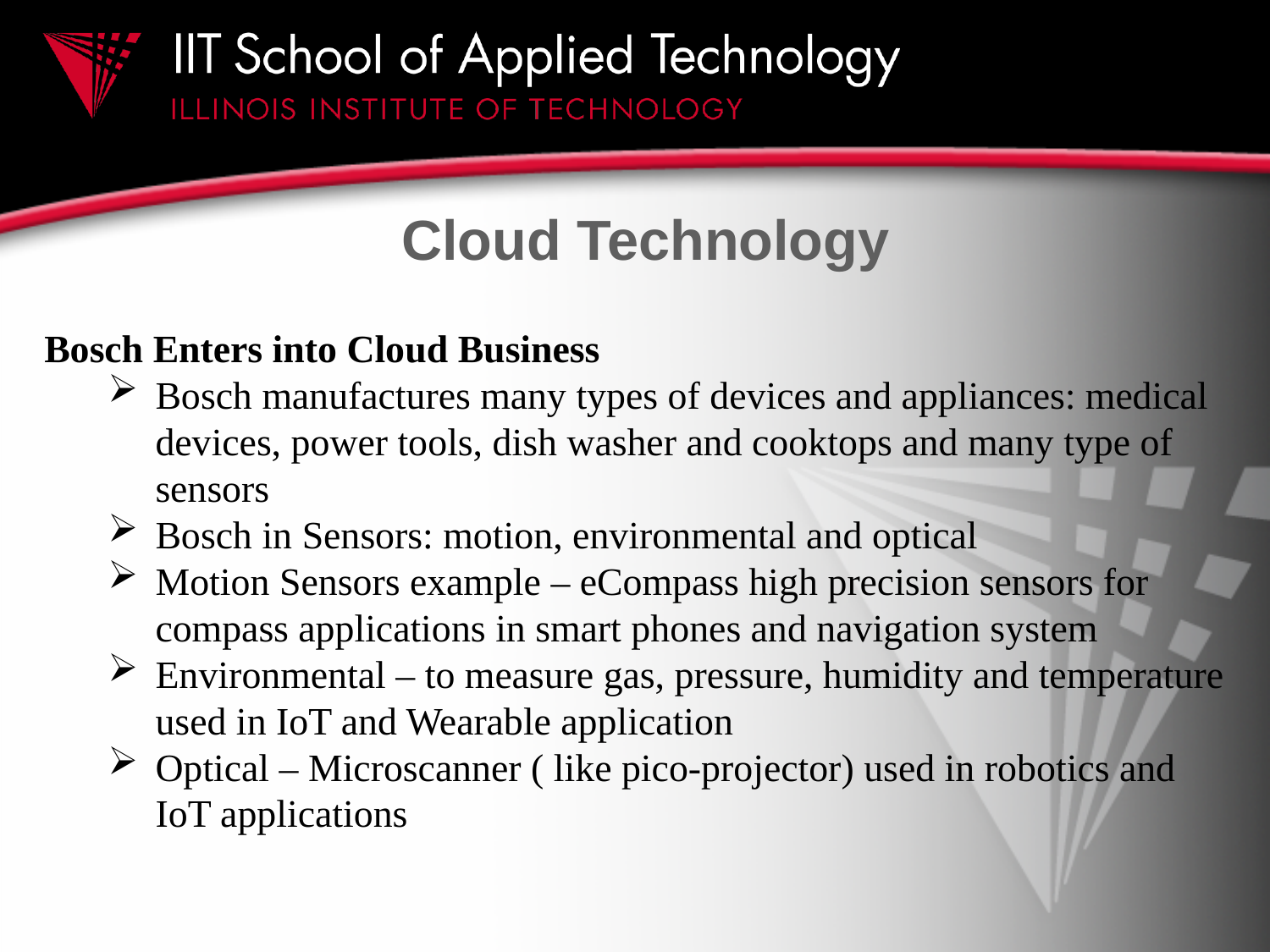

# Cloud Technology
Bosch Enters into Cloud Business
Bosch manufactures many types of devices and appliances: medical devices, power tools, dish washer and cooktops and many type of sensors
Bosch in Sensors: motion, environmental and optical
Motion Sensors example – eCompass high precision sensors for compass applications in smart phones and navigation system
Environmental – to measure gas, pressure, humidity and temperature used in IoT and Wearable application
Optical – Microscanner ( like pico-projector) used in robotics and IoT applications